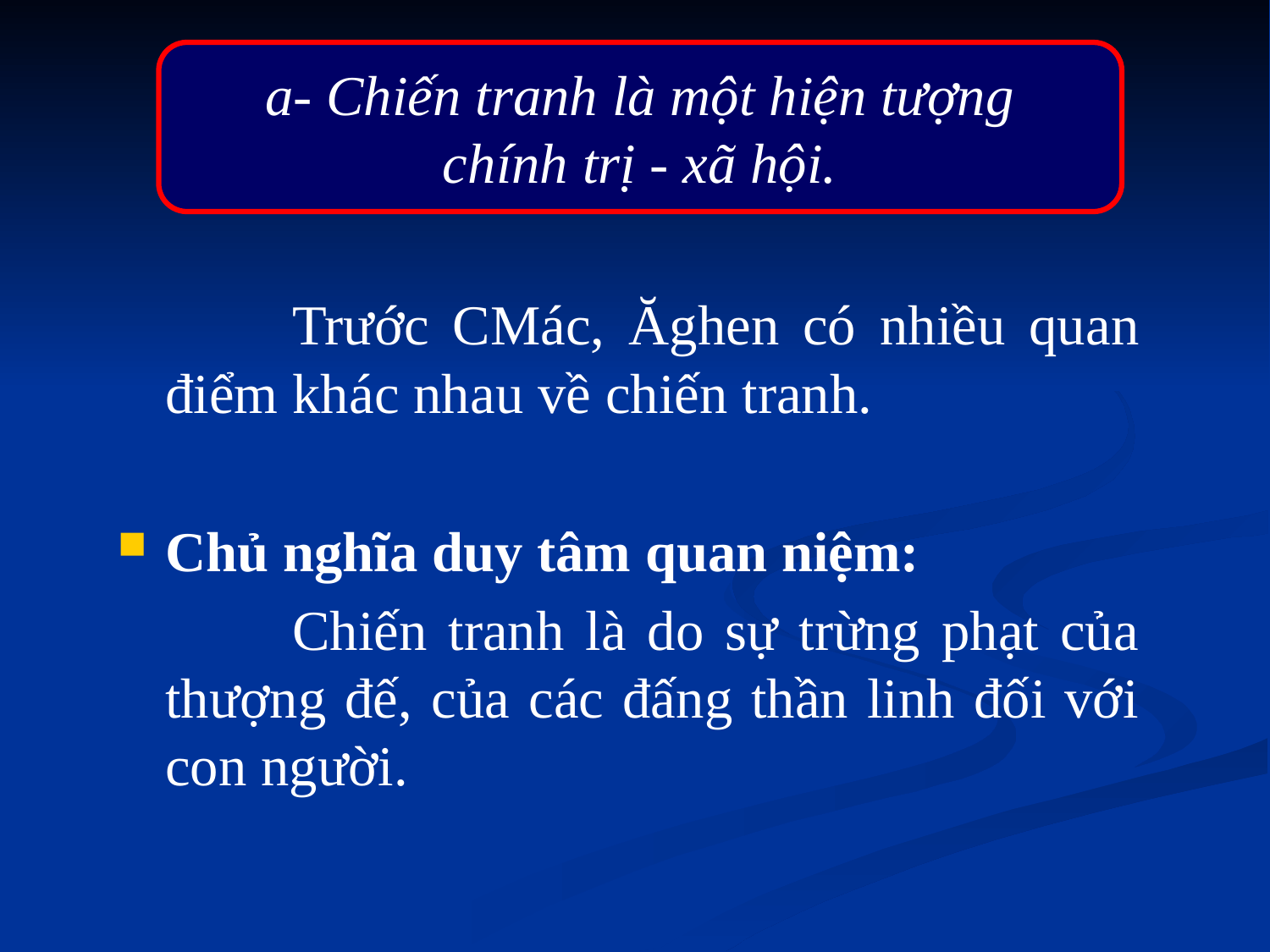

a- Chiến tranh là một hiện tượng
chính trị - xã hội.
		Trước CMác, Ăghen có nhiều quan điểm khác nhau về chiến tranh.

Chủ nghĩa duy tâm quan niệm:
		Chiến tranh là do sự trừng phạt của thượng đế, của các đấng thần linh đối với con người.